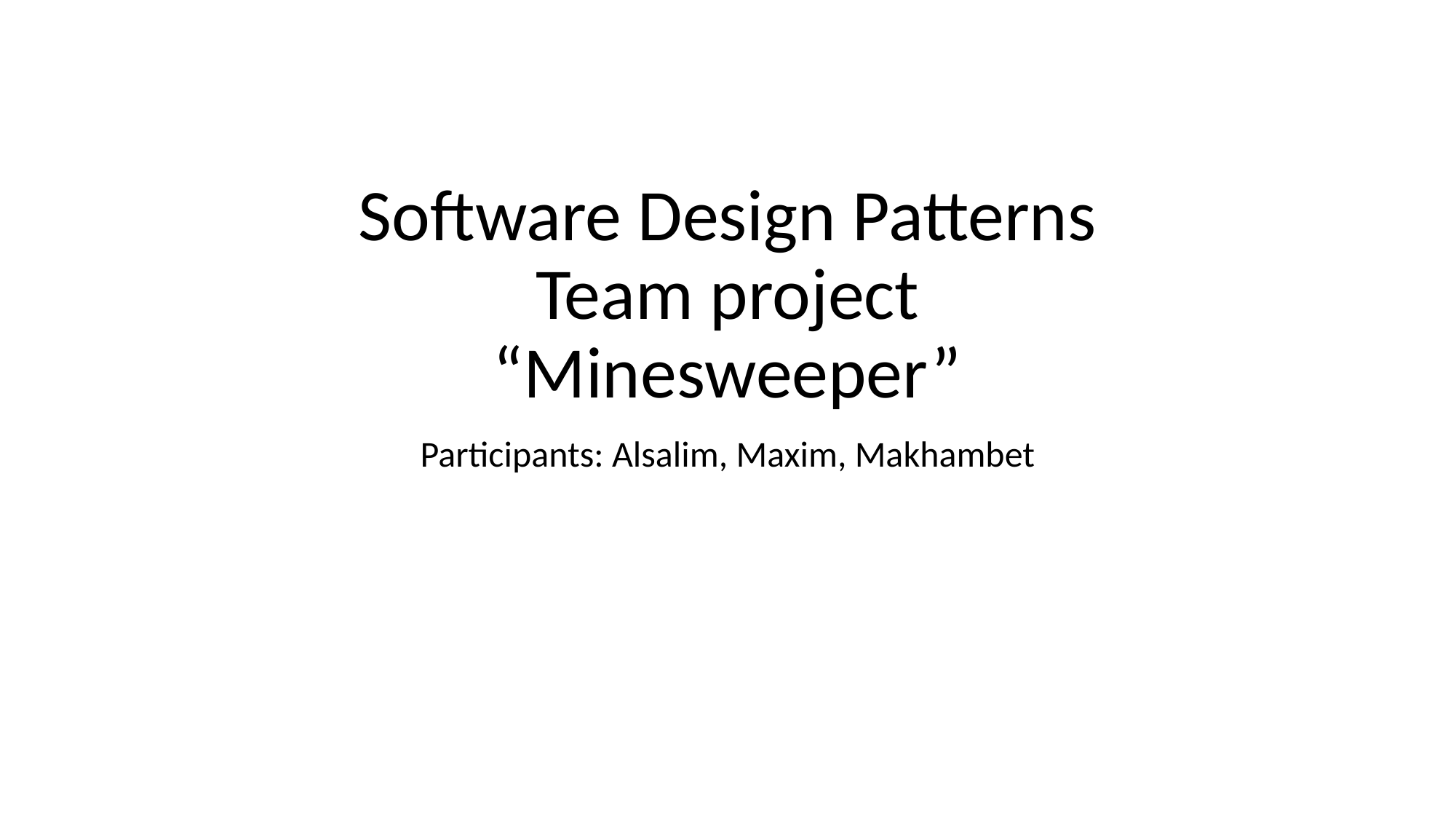

# Software Design Patterns Team project “Minesweeper”
Participants: Alsalim, Maxim, Makhambet